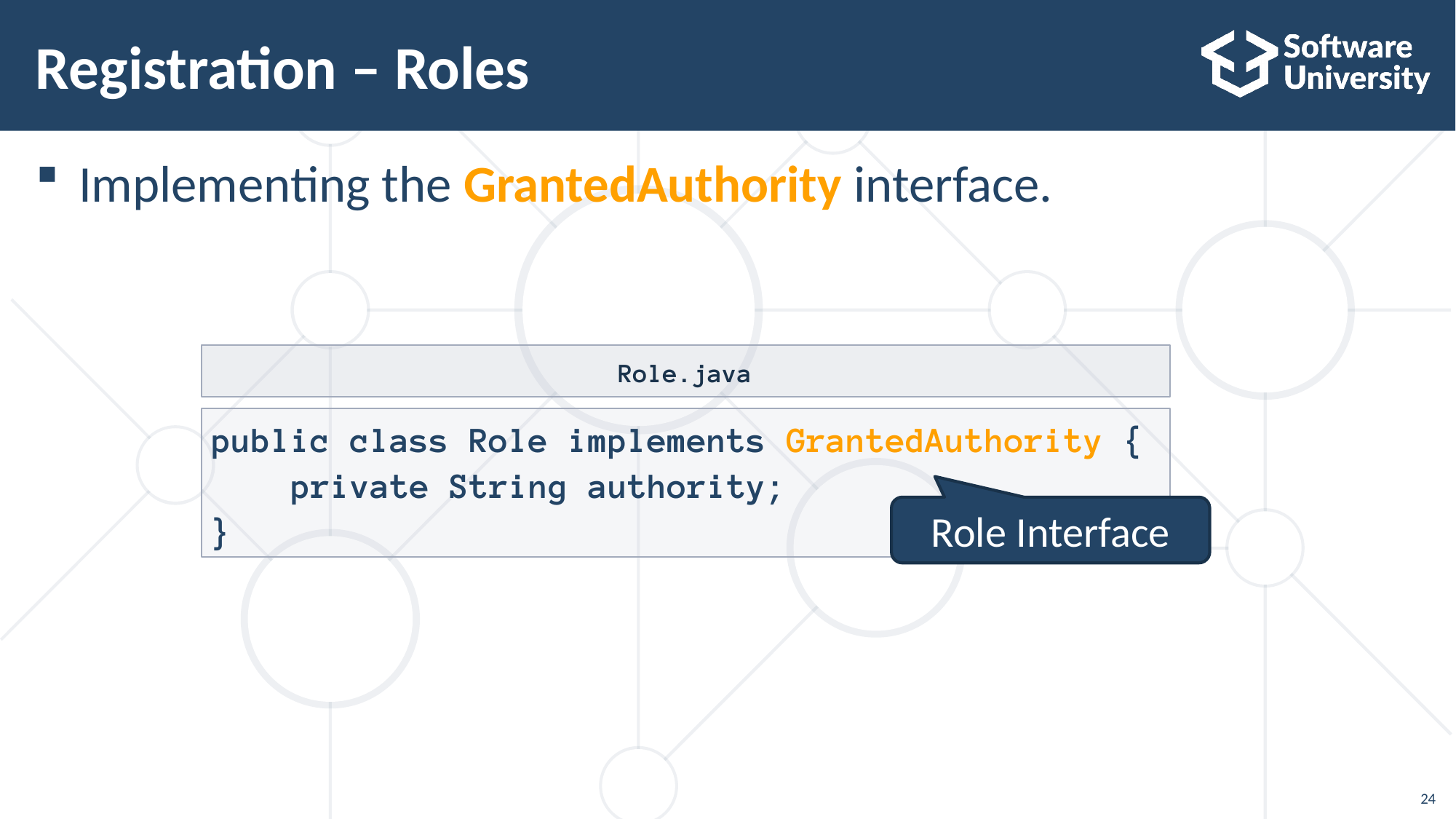

# Registration – Roles
Implementing the GrantedAuthority interface.

Role.java
public class Role implements GrantedAuthority {
    private String authority;
}
Role Interface
24